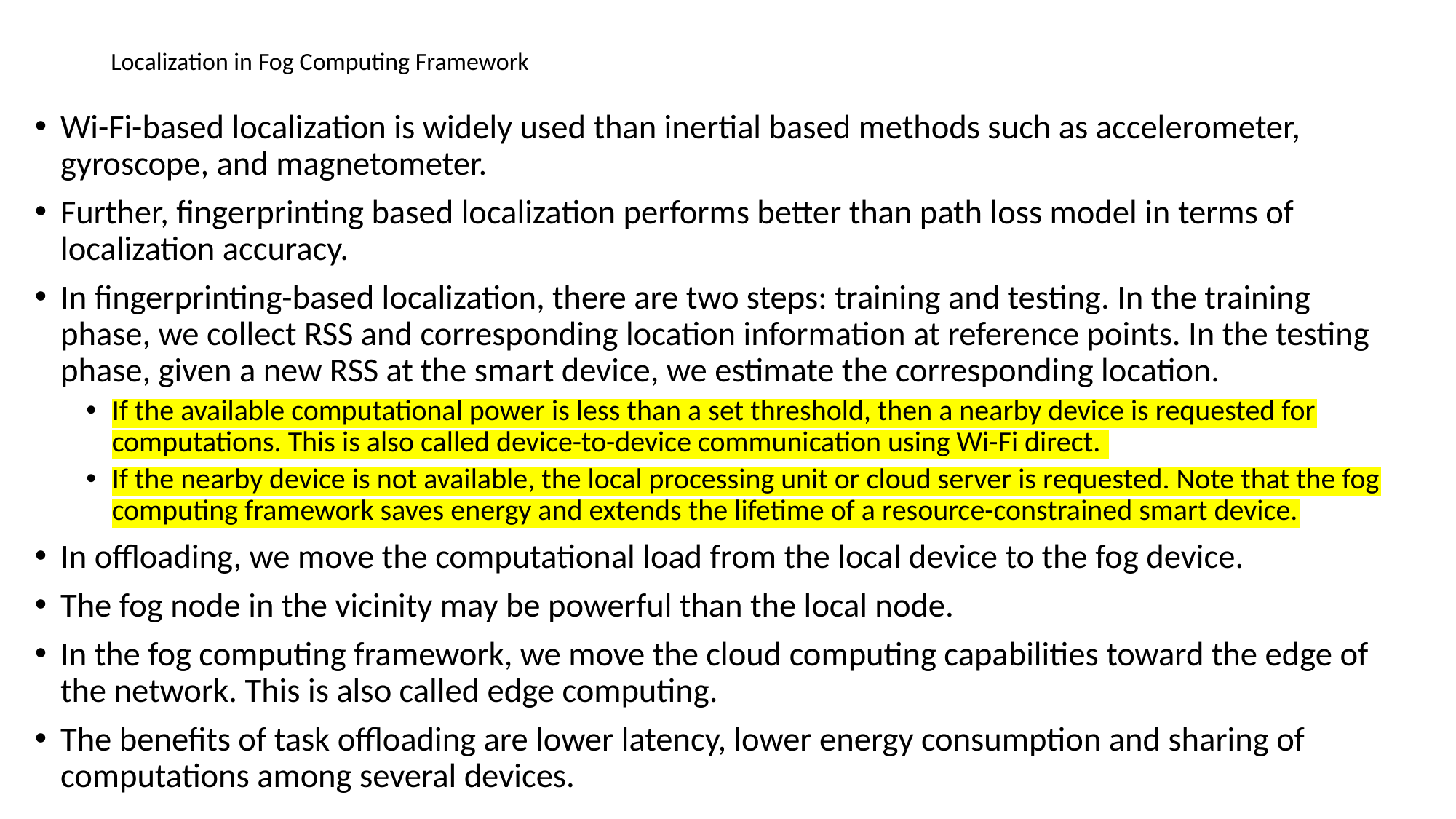

# Localization in Fog Computing Framework
Wi-Fi-based localization is widely used than inertial based methods such as accelerometer, gyroscope, and magnetometer.
Further, fingerprinting based localization performs better than path loss model in terms of localization accuracy.
In fingerprinting-based localization, there are two steps: training and testing. In the training phase, we collect RSS and corresponding location information at reference points. In the testing phase, given a new RSS at the smart device, we estimate the corresponding location.
If the available computational power is less than a set threshold, then a nearby device is requested for computations. This is also called device-to-device communication using Wi-Fi direct.
If the nearby device is not available, the local processing unit or cloud server is requested. Note that the fog computing framework saves energy and extends the lifetime of a resource-constrained smart device.
In offloading, we move the computational load from the local device to the fog device.
The fog node in the vicinity may be powerful than the local node.
In the fog computing framework, we move the cloud computing capabilities toward the edge of the network. This is also called edge computing.
The benefits of task offloading are lower latency, lower energy consumption and sharing of computations among several devices.